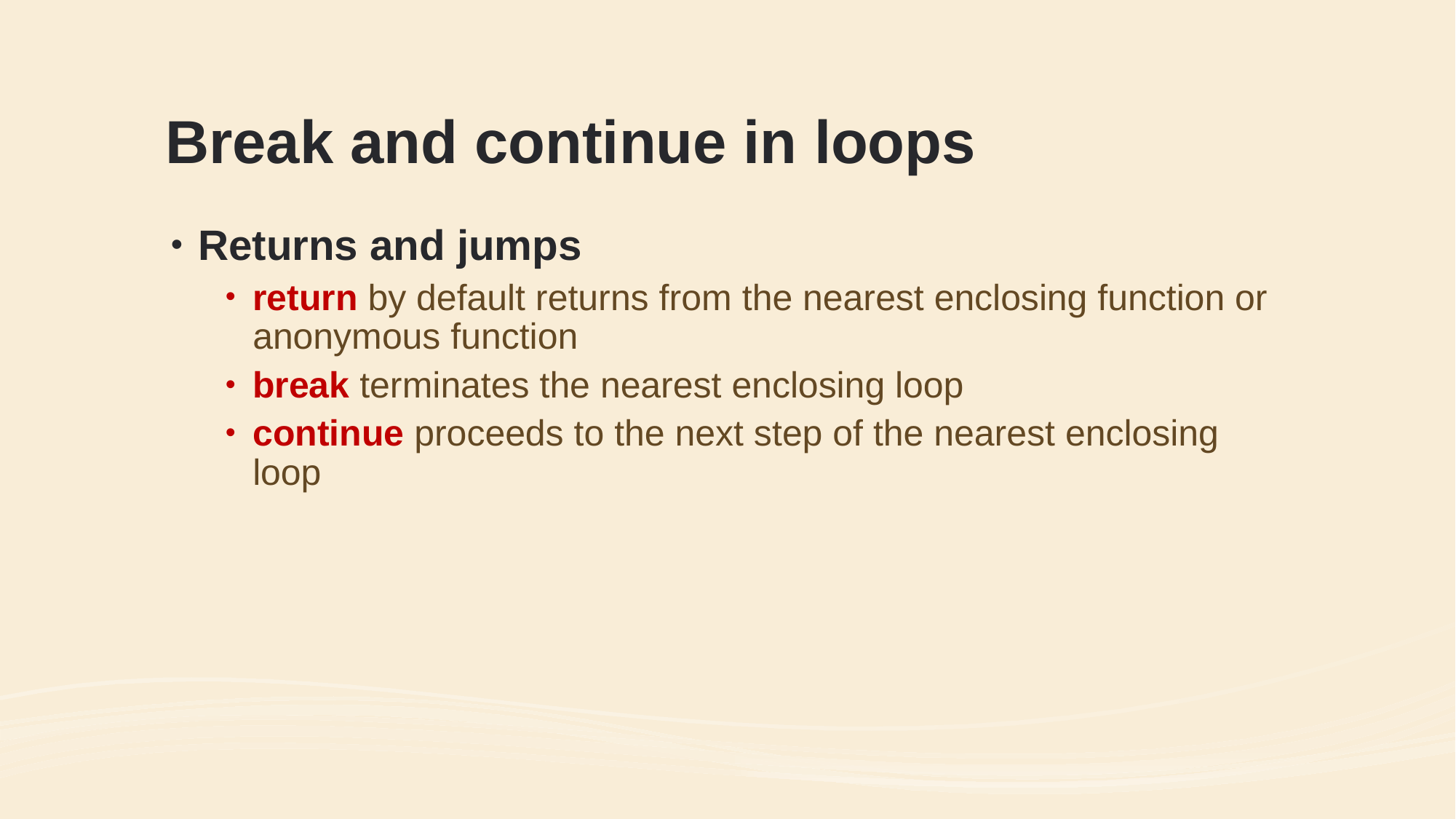

# Break and continue in loops﻿
Returns and jumps﻿
return by default returns from the nearest enclosing function or anonymous function
break terminates the nearest enclosing loop
continue proceeds to the next step of the nearest enclosing loop